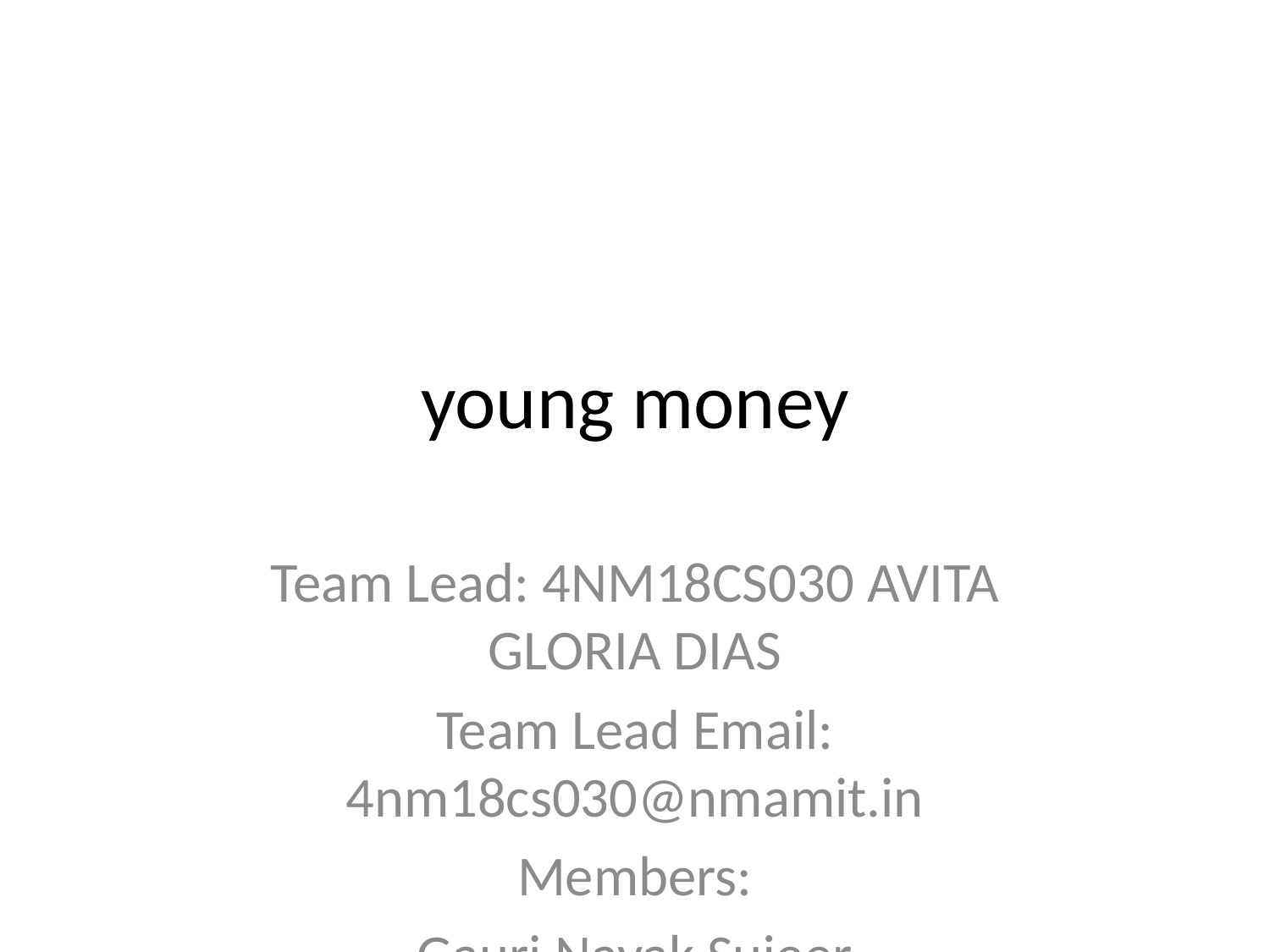

# young money
Team Lead: 4NM18CS030 AVITA GLORIA DIAS
Team Lead Email: 4nm18cs030@nmamit.in
Members:
Gauri Nayak Sujeer